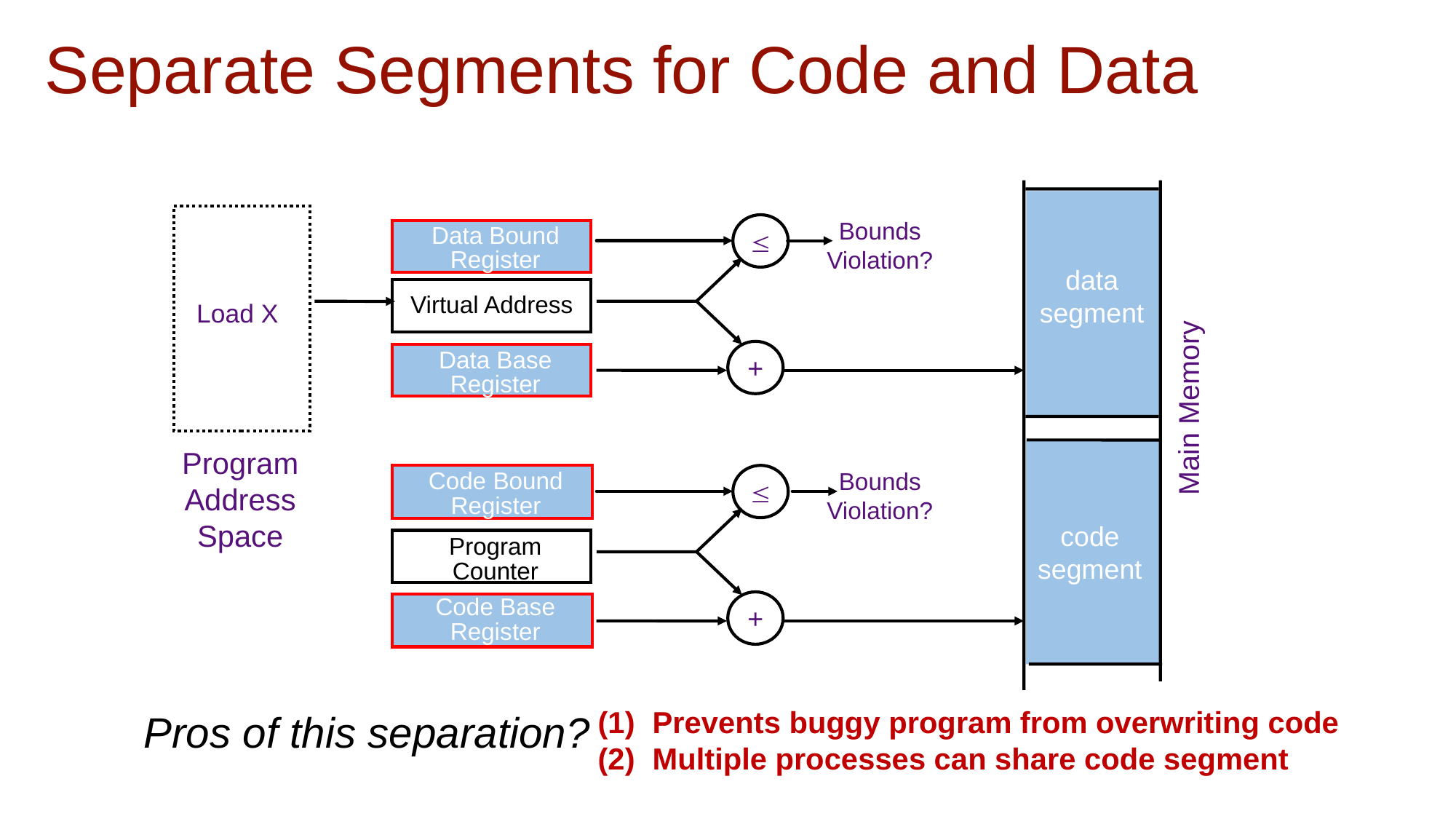

# Separate Segments for Code and Data

Load X
Program
Address
Space
Bounds
Violation?
≤
Data Bound
Register

data
segment

Virtual Address

+

Data Base
Register

Main Memory

Bounds
Violation?

Code Bound
Register
≤

code
segment

Program
Counter

Code Base
Register
+

Prevents buggy program from overwriting code
Multiple processes can share code segment
Pros of this separation?